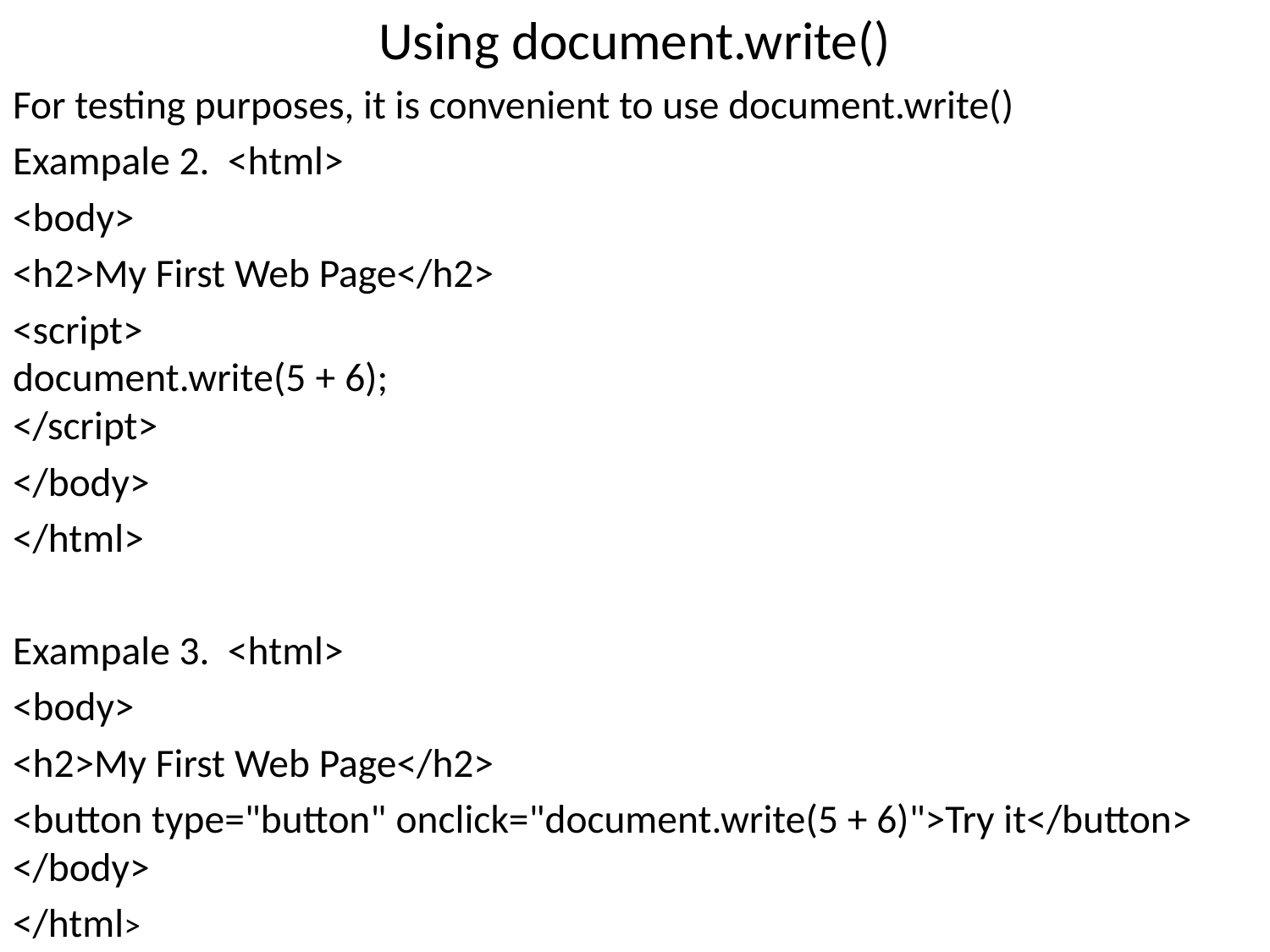

Using document.write()
For testing purposes, it is convenient to use document.write()
Exampale 2.  <html>
<body>
<h2>My First Web Page</h2>
<script>
document.write(5 + 6);
</script>
</body>
</html>

Exampale 3.  <html>
<body>
<h2>My First Web Page</h2>
<button type="button" onclick="document.write(5 + 6)">Try it</button>
</body>
</html>